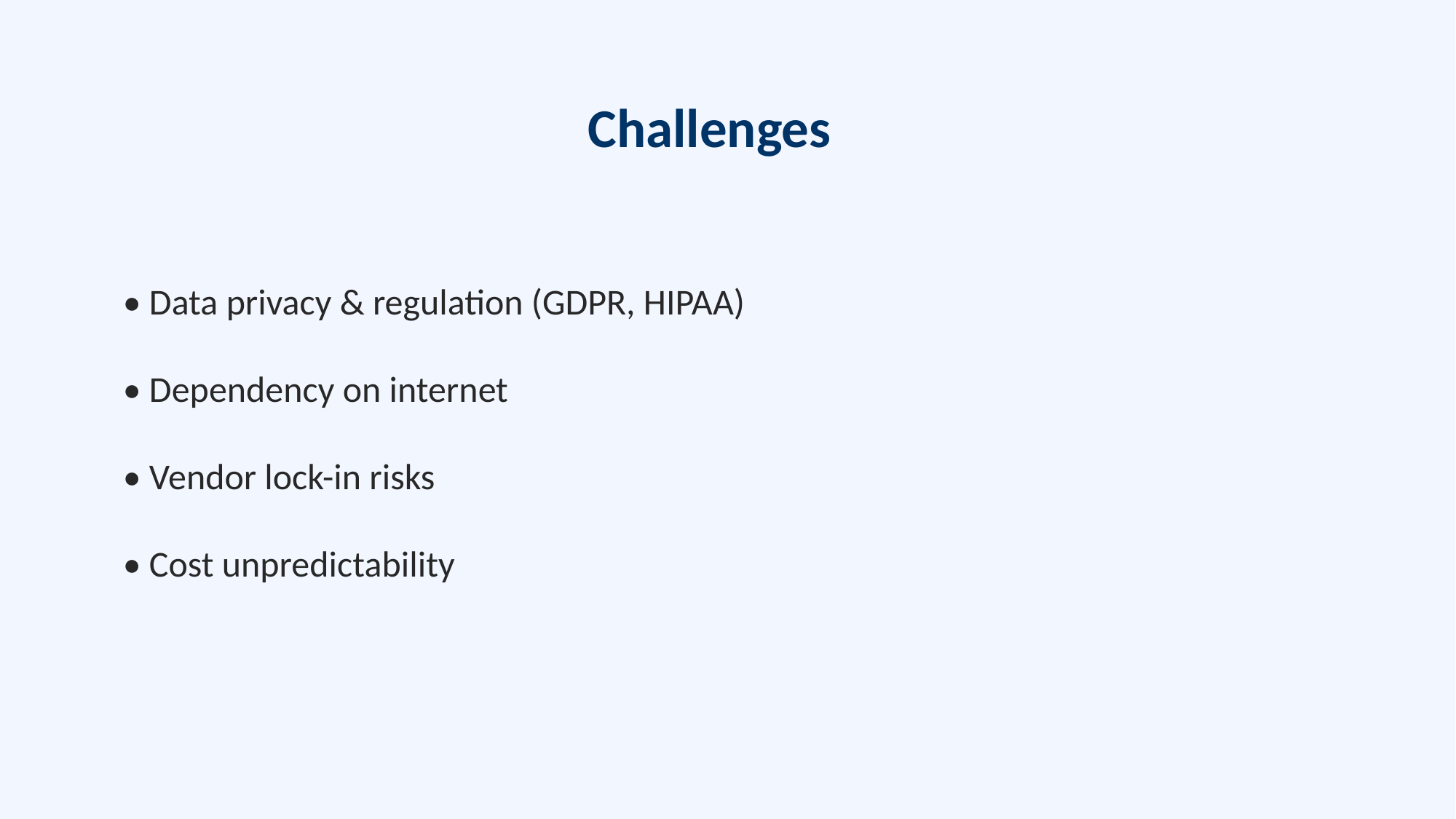

Challenges

• Data privacy & regulation (GDPR, HIPAA)
• Dependency on internet
• Vendor lock-in risks
• Cost unpredictability